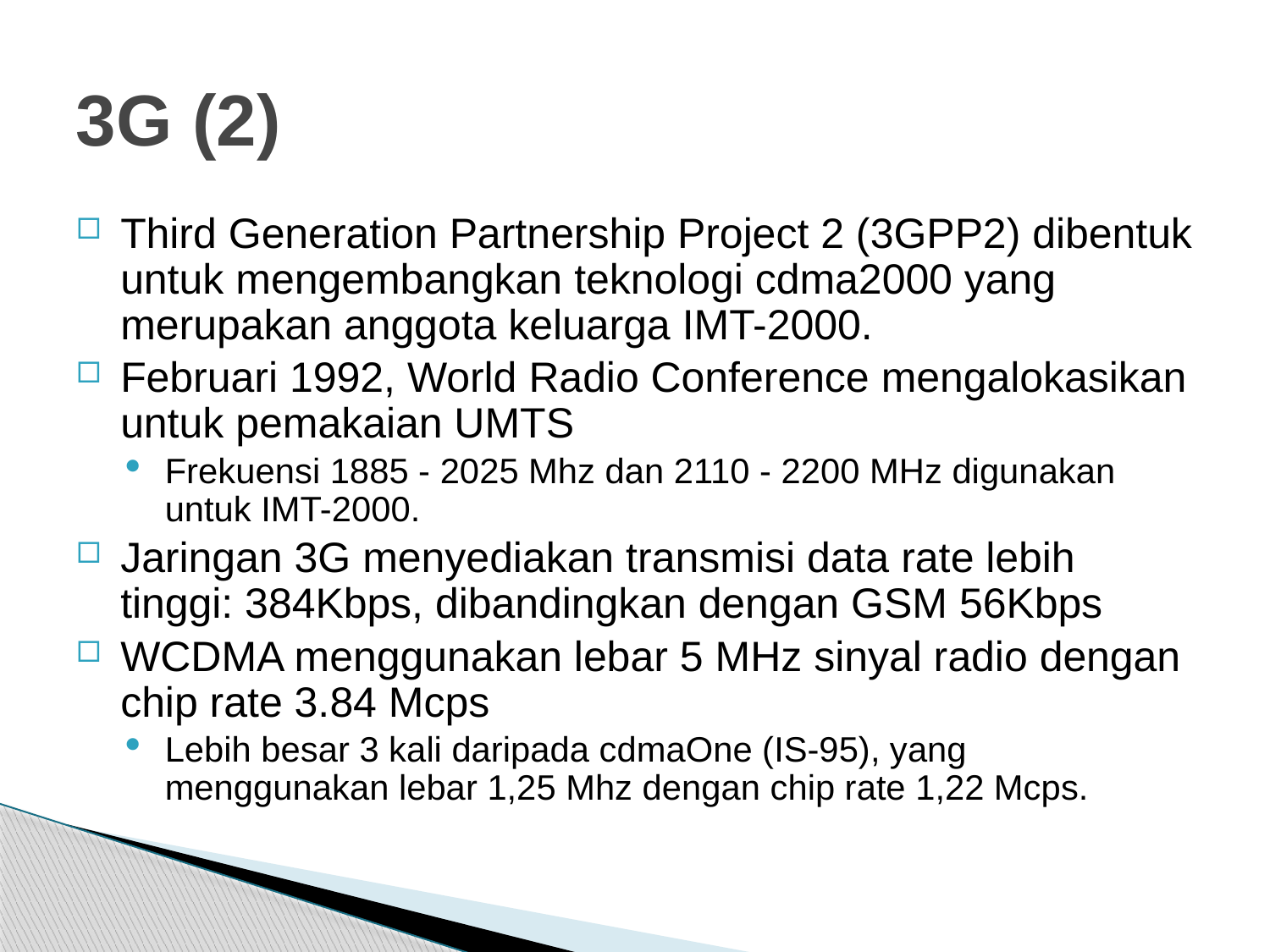

# 3G (2)
Third Generation Partnership Project 2 (3GPP2) dibentuk untuk mengembangkan teknologi cdma2000 yang merupakan anggota keluarga IMT-2000.
Februari 1992, World Radio Conference mengalokasikan untuk pemakaian UMTS
Frekuensi 1885 - 2025 Mhz dan 2110 - 2200 MHz digunakan untuk IMT-2000.
Jaringan 3G menyediakan transmisi data rate lebih  tinggi: 384Kbps, dibandingkan dengan GSM 56Kbps
WCDMA menggunakan lebar 5 MHz sinyal radio dengan chip rate 3.84 Mcps
Lebih besar 3 kali daripada cdmaOne (IS-95), yang menggunakan lebar 1,25 Mhz dengan chip rate 1,22 Mcps.